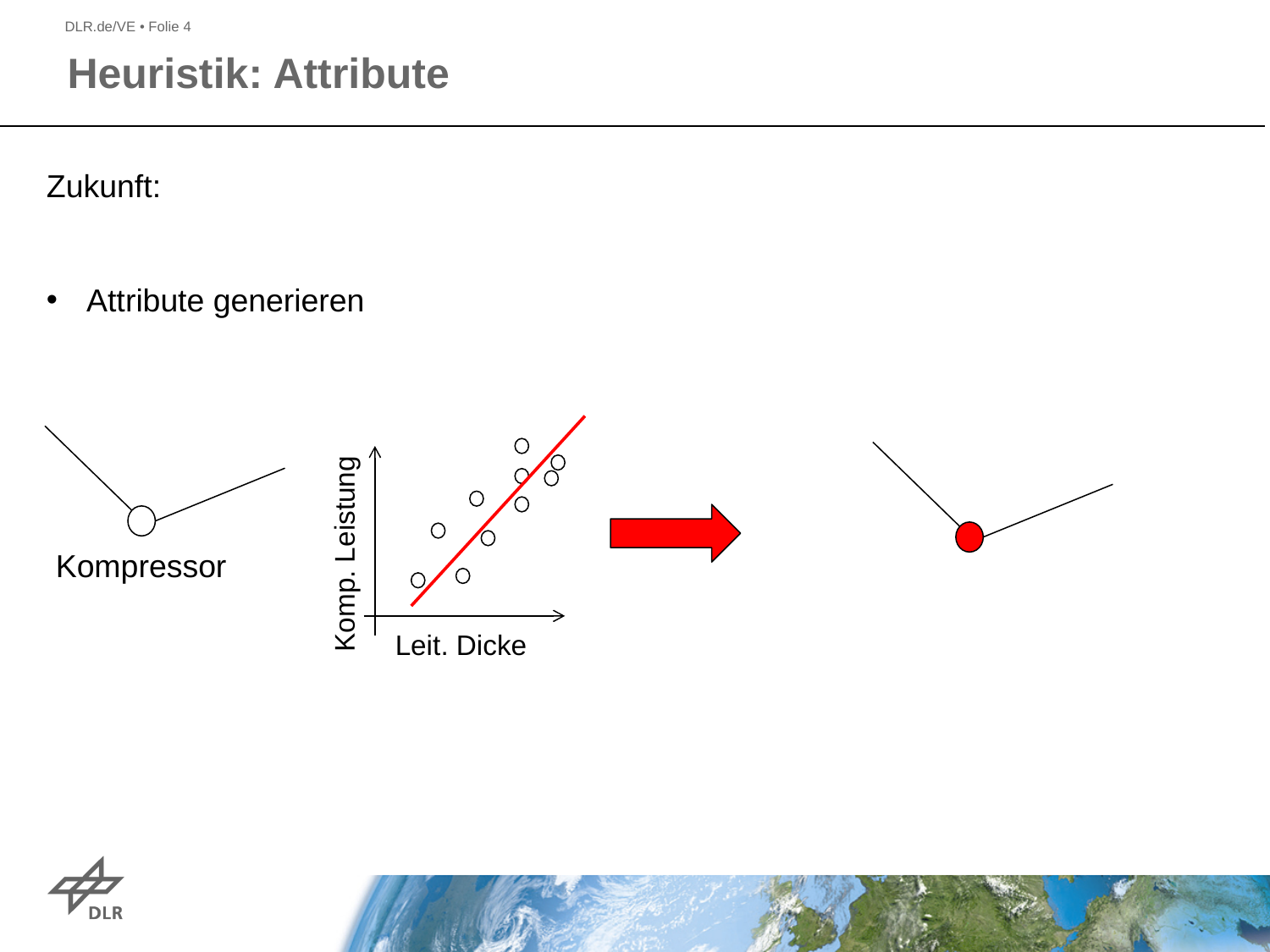

Heuristik: Attribute
Zukunft:

Attribute generieren

Komp. Leistung
Kompressor

Leit. Dicke